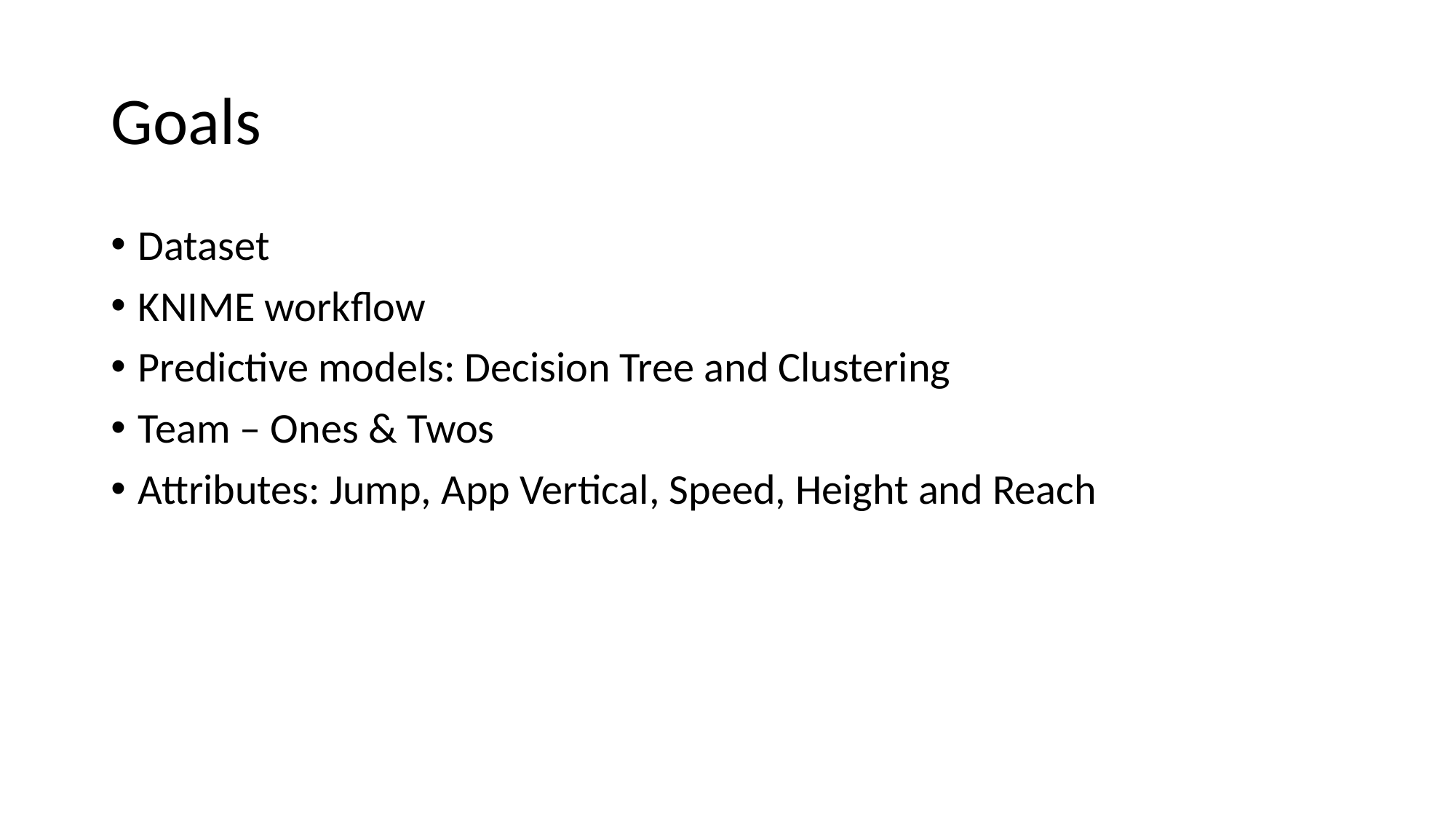

# Goals
Dataset
KNIME workflow
Predictive models: Decision Tree and Clustering
Team – Ones & Twos
Attributes: Jump, App Vertical, Speed, Height and Reach